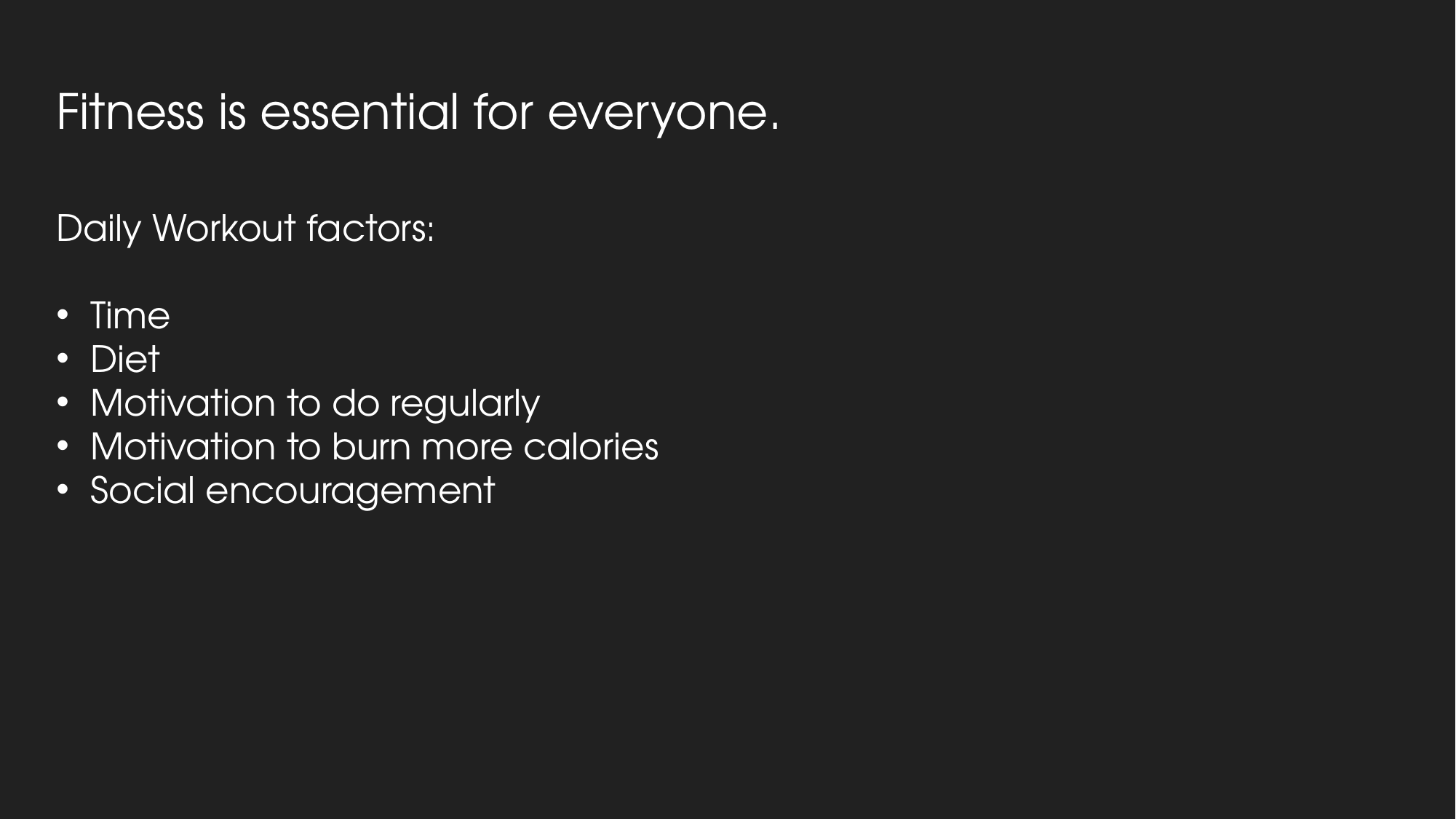

Fitness is essential for everyone.

Daily Workout factors:

Time
Diet
Motivation to do regularly
Motivation to burn more calories
Social encouragement